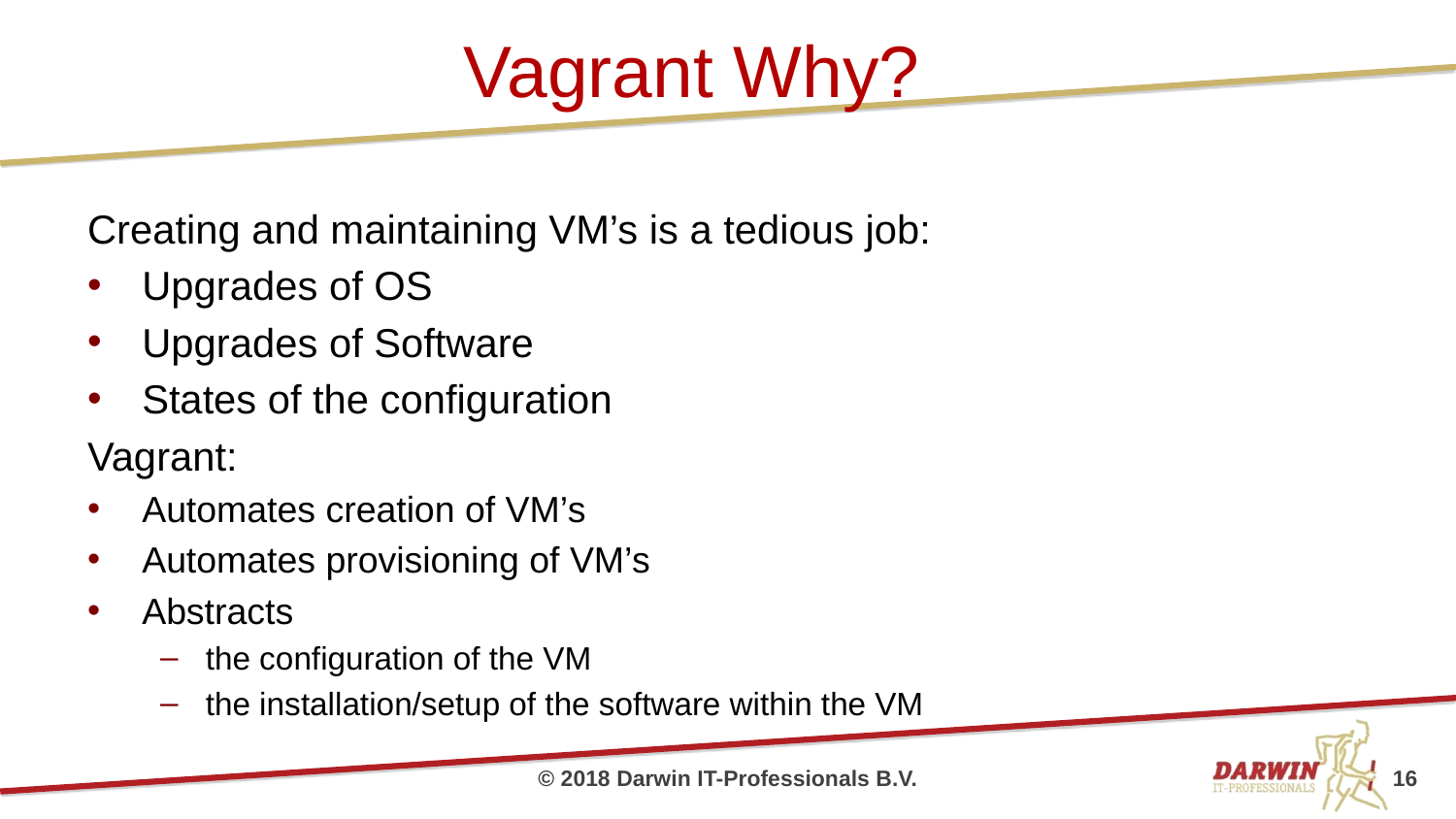

# Vagrant Why?
Creating and maintaining VM’s is a tedious job:
Upgrades of OS
Upgrades of Software
States of the configuration
Vagrant:
Automates creation of VM’s
Automates provisioning of VM’s
Abstracts
the configuration of the VM
the installation/setup of the software within the VM

© 2018 Darwin IT-Professionals B.V.
16